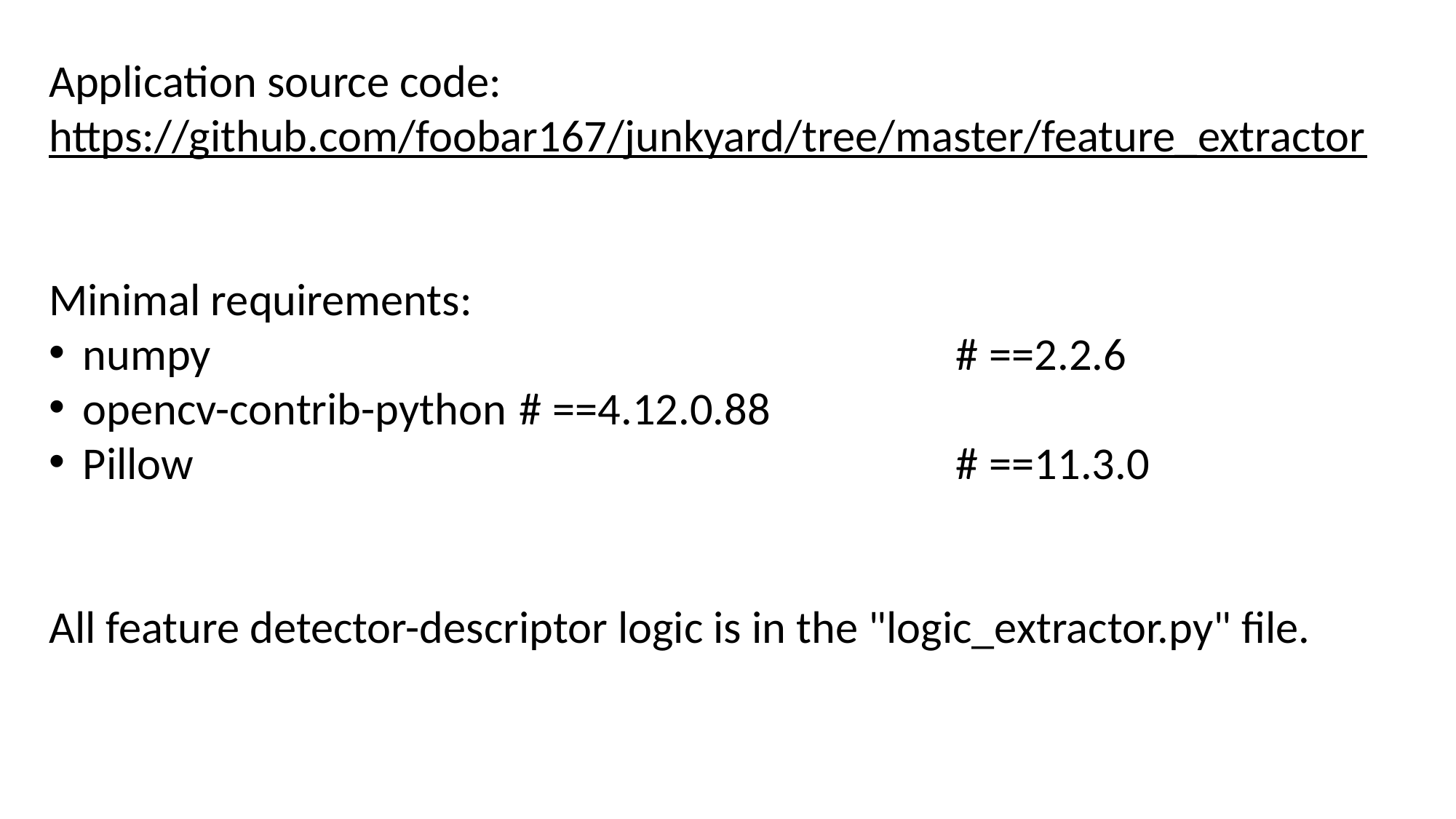

Application source code:
https://github.com/foobar167/junkyard/tree/master/feature_extractor

Minimal requirements:
numpy							# ==2.2.6
opencv-contrib-python	# ==4.12.0.88
Pillow							# ==11.3.0

All feature detector-descriptor logic is in the "logic_extractor.py" file.